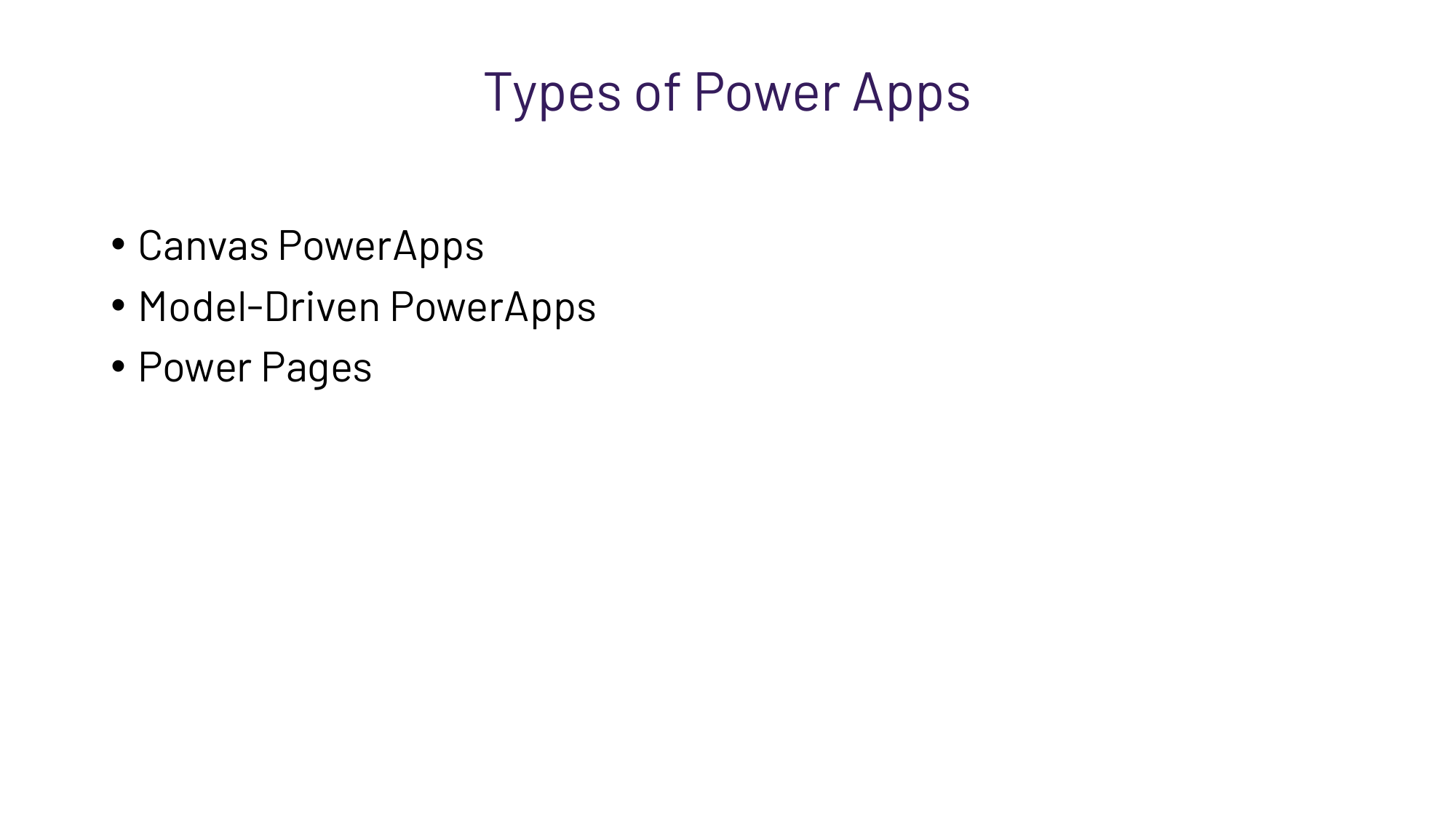

Types of Power Apps
Canvas PowerApps
Model-Driven PowerApps
Power Pages